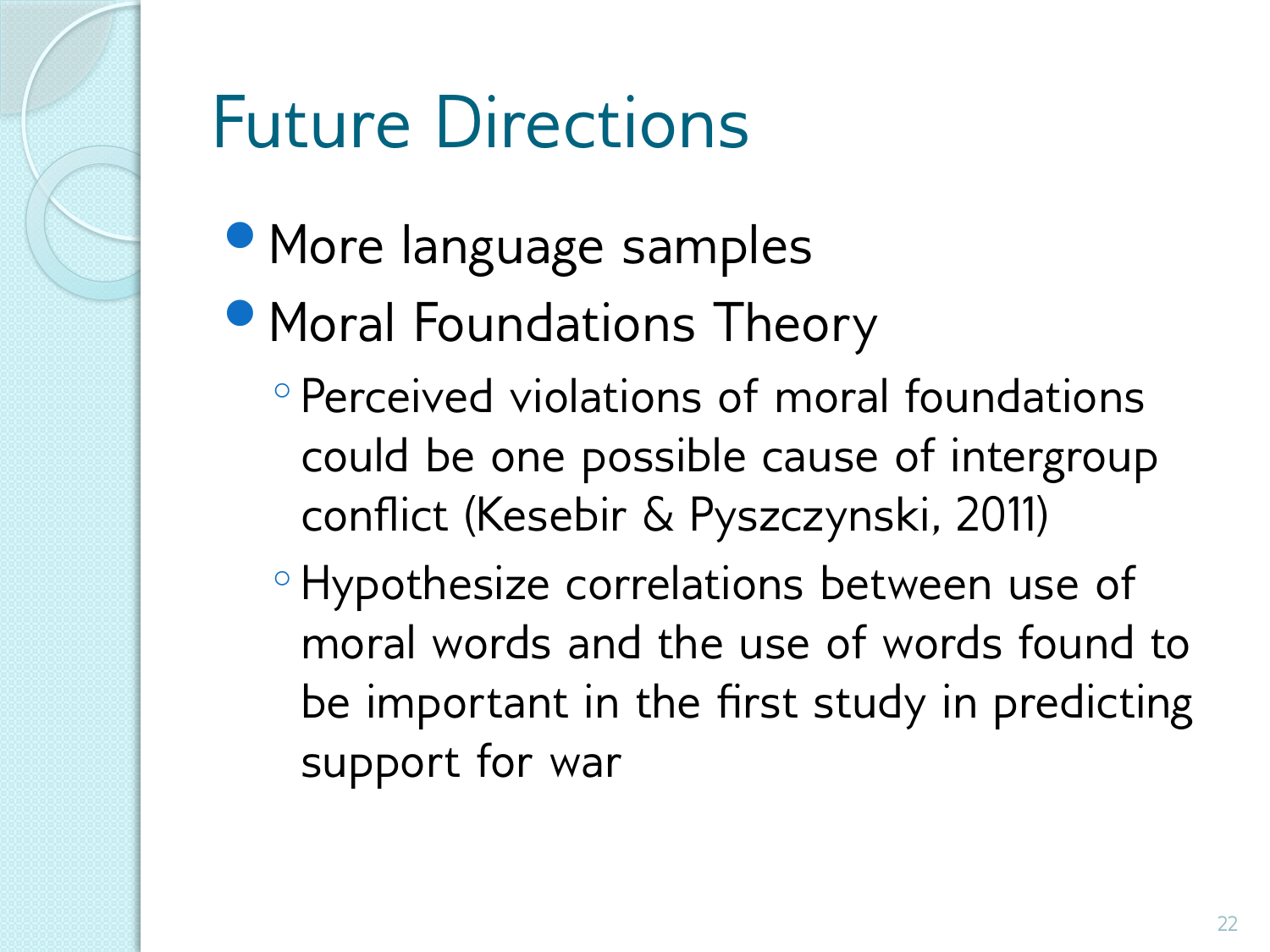

# Future Directions
More language samples
Moral Foundations Theory
Perceived violations of moral foundations could be one possible cause of intergroup conflict (Kesebir & Pyszczynski, 2011)
Hypothesize correlations between use of moral words and the use of words found to be important in the first study in predicting support for war
22